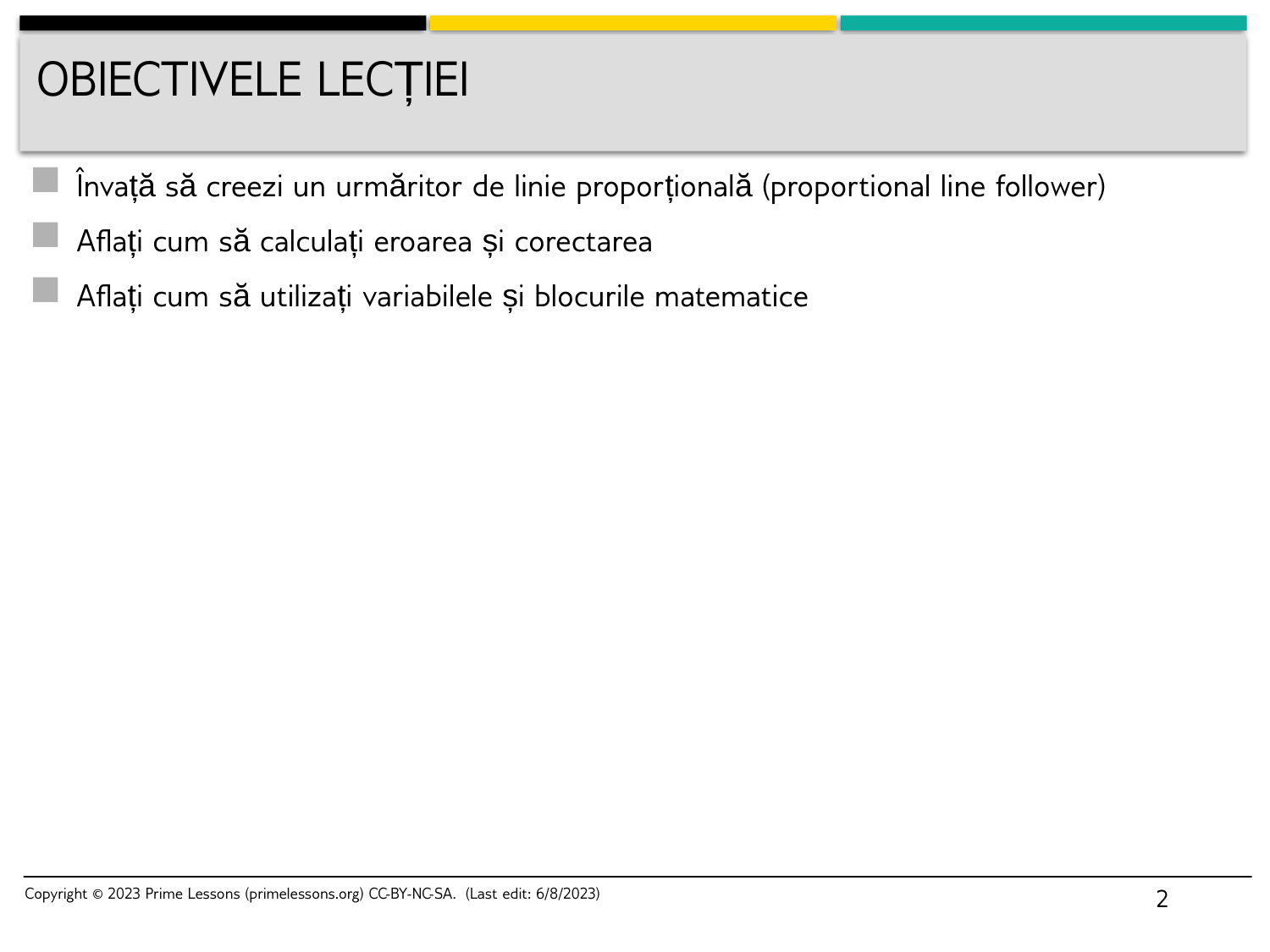

# Obiectivele lecției
Învață să creezi un urmăritor de linie proporțională (proportional line follower)
Aflați cum să calculați eroarea și corectarea
Aflați cum să utilizați variabilele și blocurile matematice

2
Copyright © 2023 Prime Lessons (primelessons.org) CC-BY-NC-SA.  (Last edit: 6/8/2023)